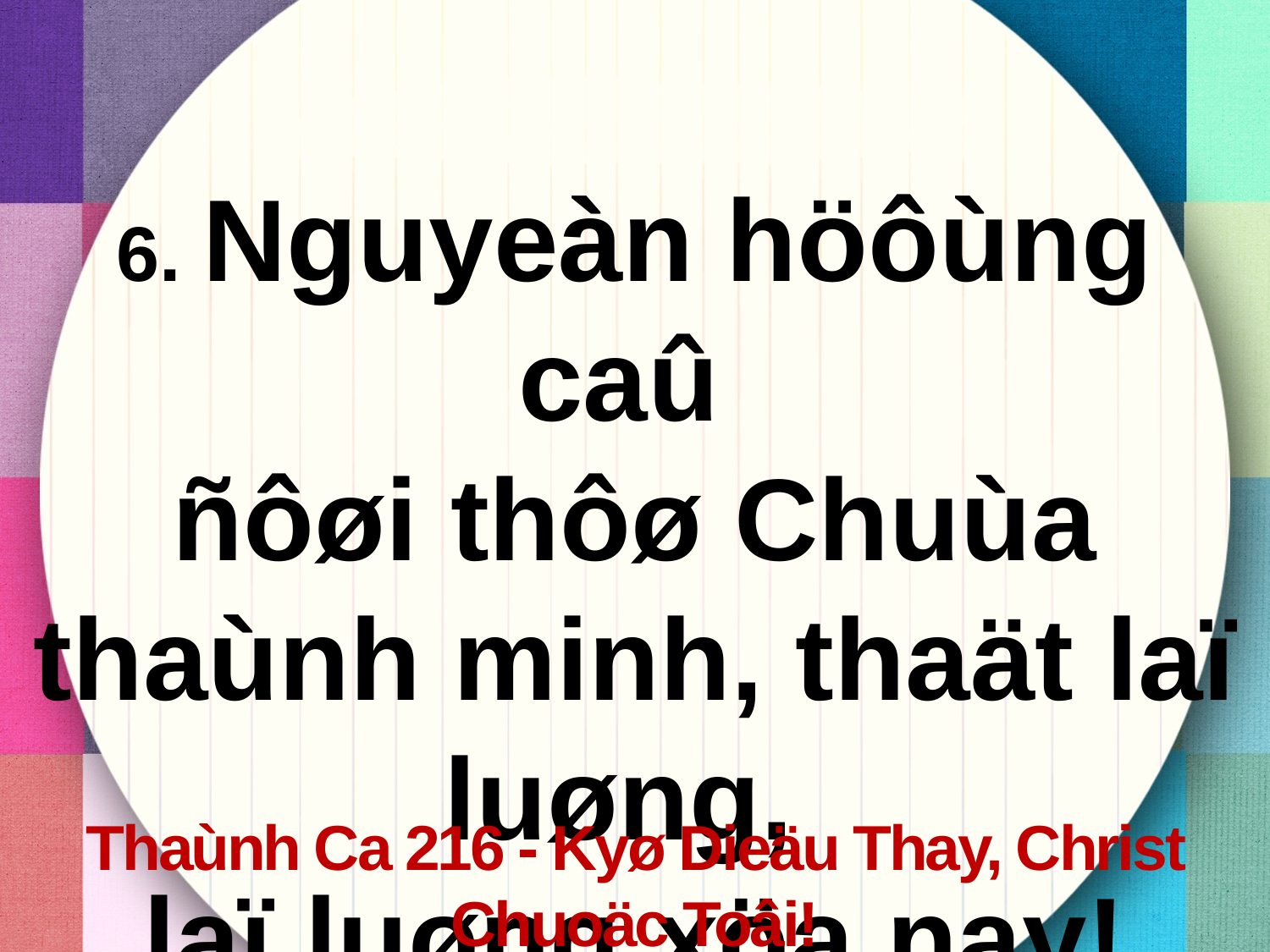

6. Nguyeàn höôùng caû
ñôøi thôø Chuùa thaùnh minh, thaät laï luøng,
laï luøng xöa nay!
Thaùnh Ca 216 - Kyø Dieäu Thay, Christ Chuoäc Toâi!